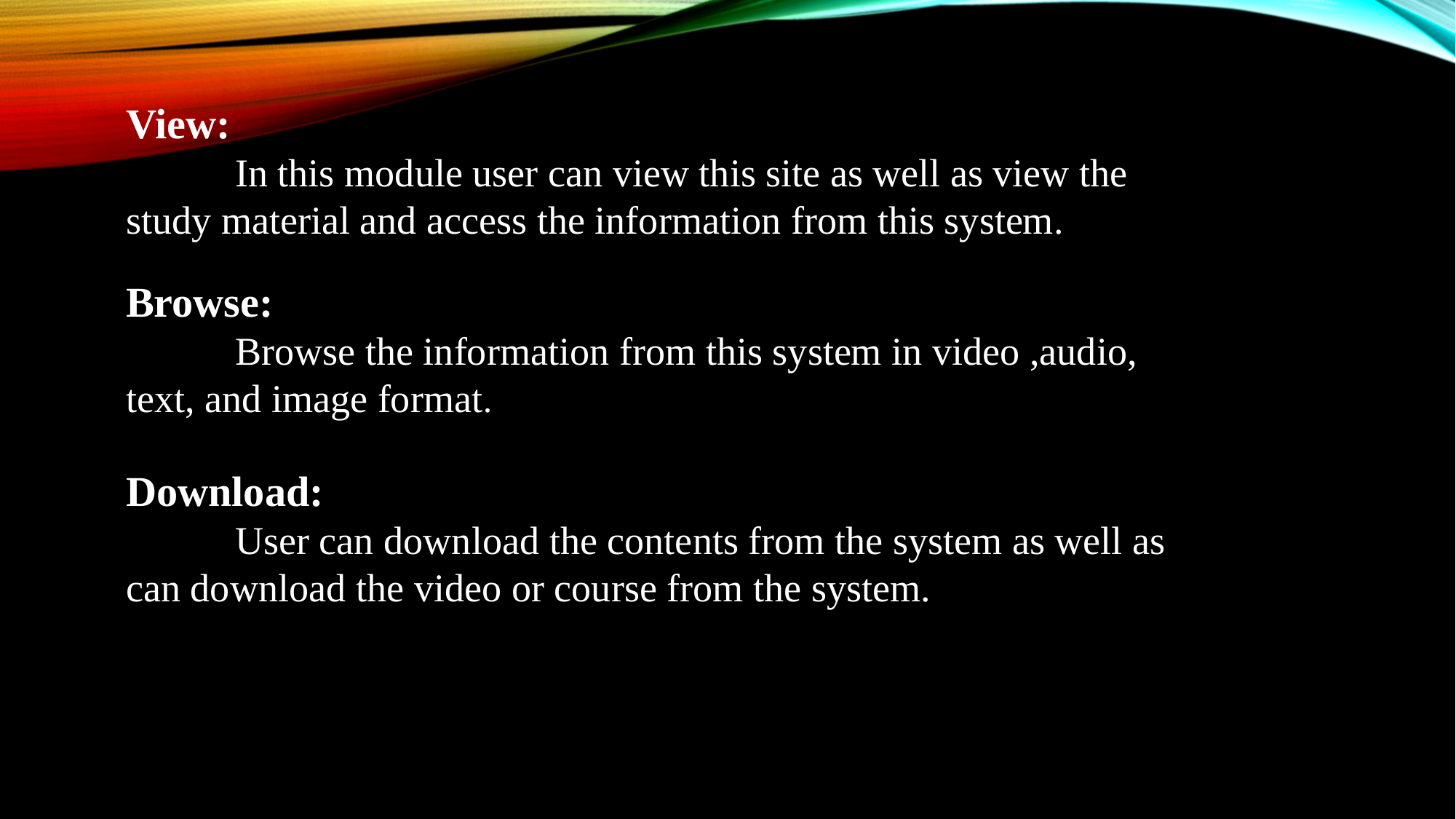

View:
	In this module user can view this site as well as view the study material and access the information from this system.

Browse:
	Browse the information from this system in video ,audio, text, and image format.

Download:
	User can download the contents from the system as well as can download the video or course from the system.